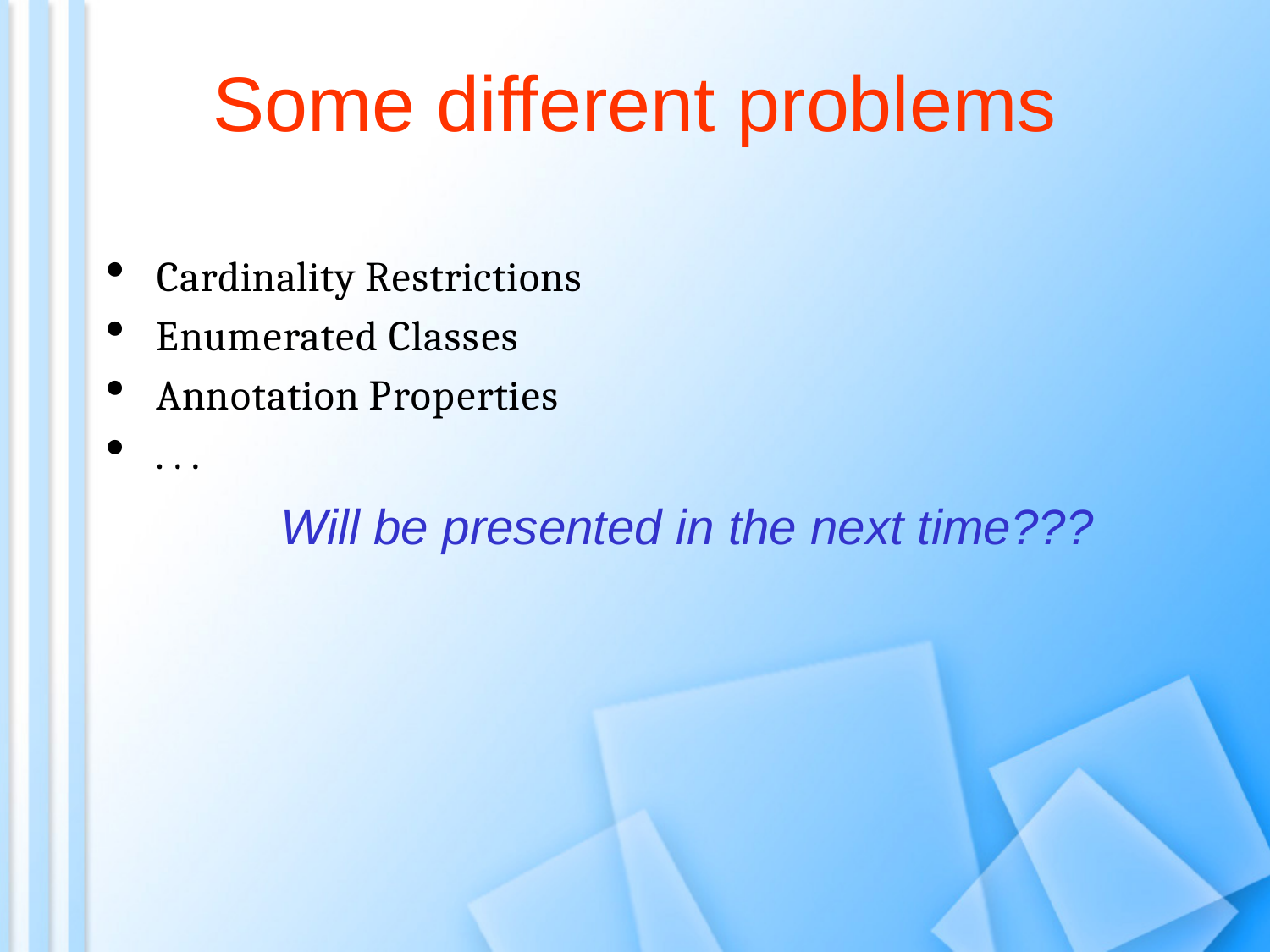

Some different problems
Cardinality Restrictions
Enumerated Classes
Annotation Properties
. . .
Will be presented in the next time???